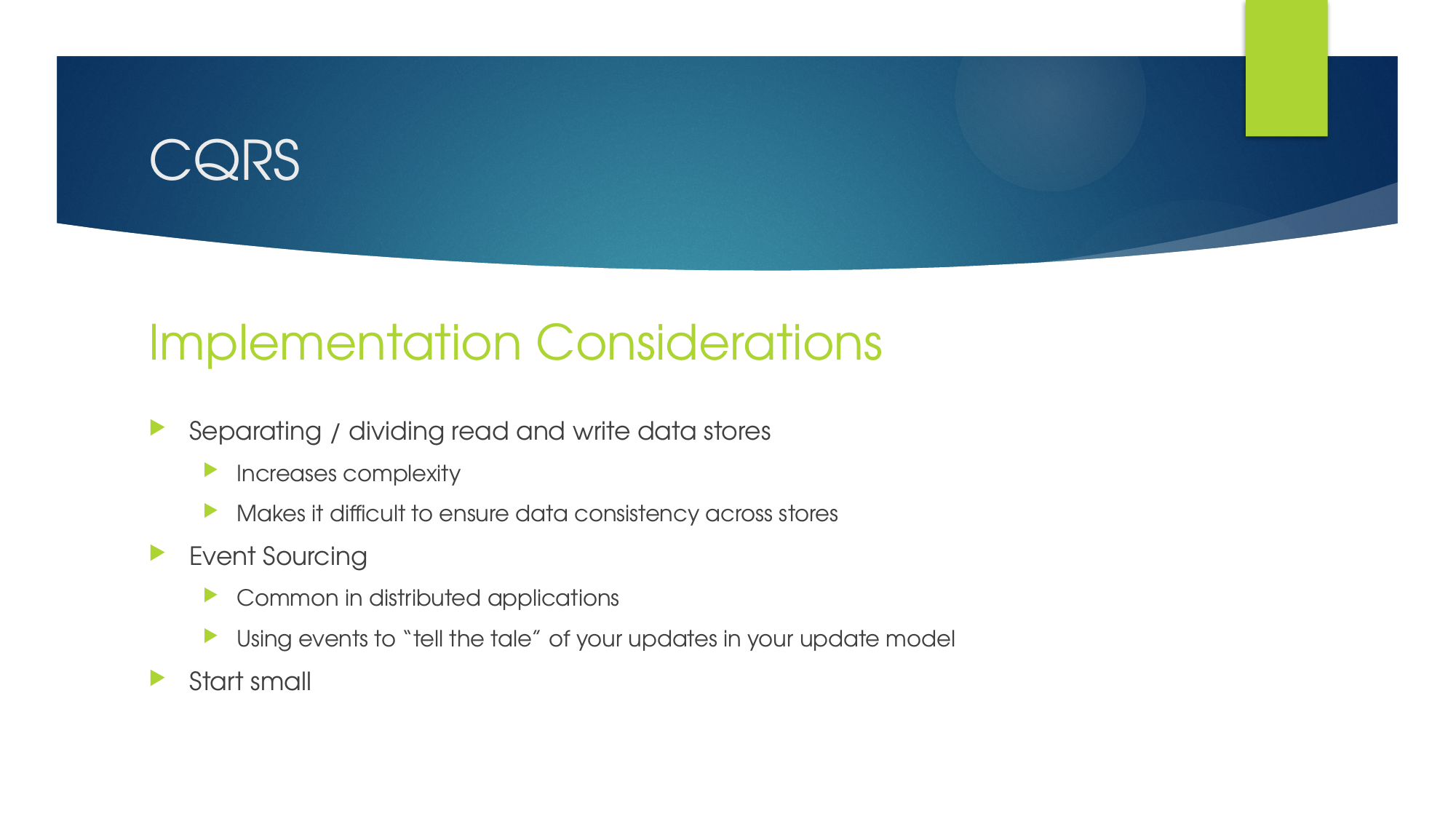

# CQRS
Implementation Considerations
Separating / dividing read and write data stores
Increases complexity
Makes it difficult to ensure data consistency across stores
Event Sourcing
Common in distributed applications
Using events to “tell the tale” of your updates in your update model
Start small